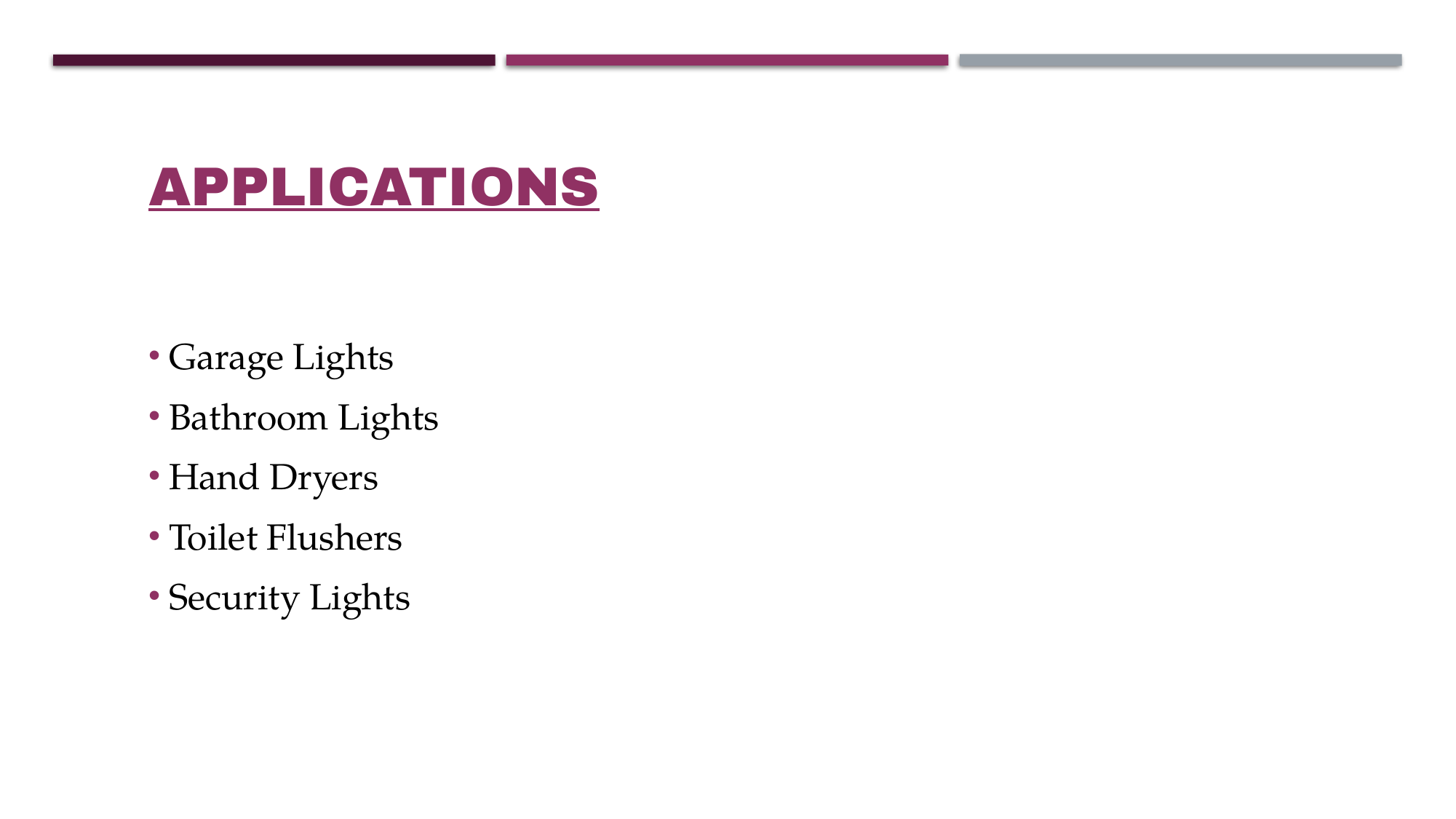

# ApplicationS

Garage Lights
Bathroom Lights
Hand Dryers
Toilet Flushers
Security Lights